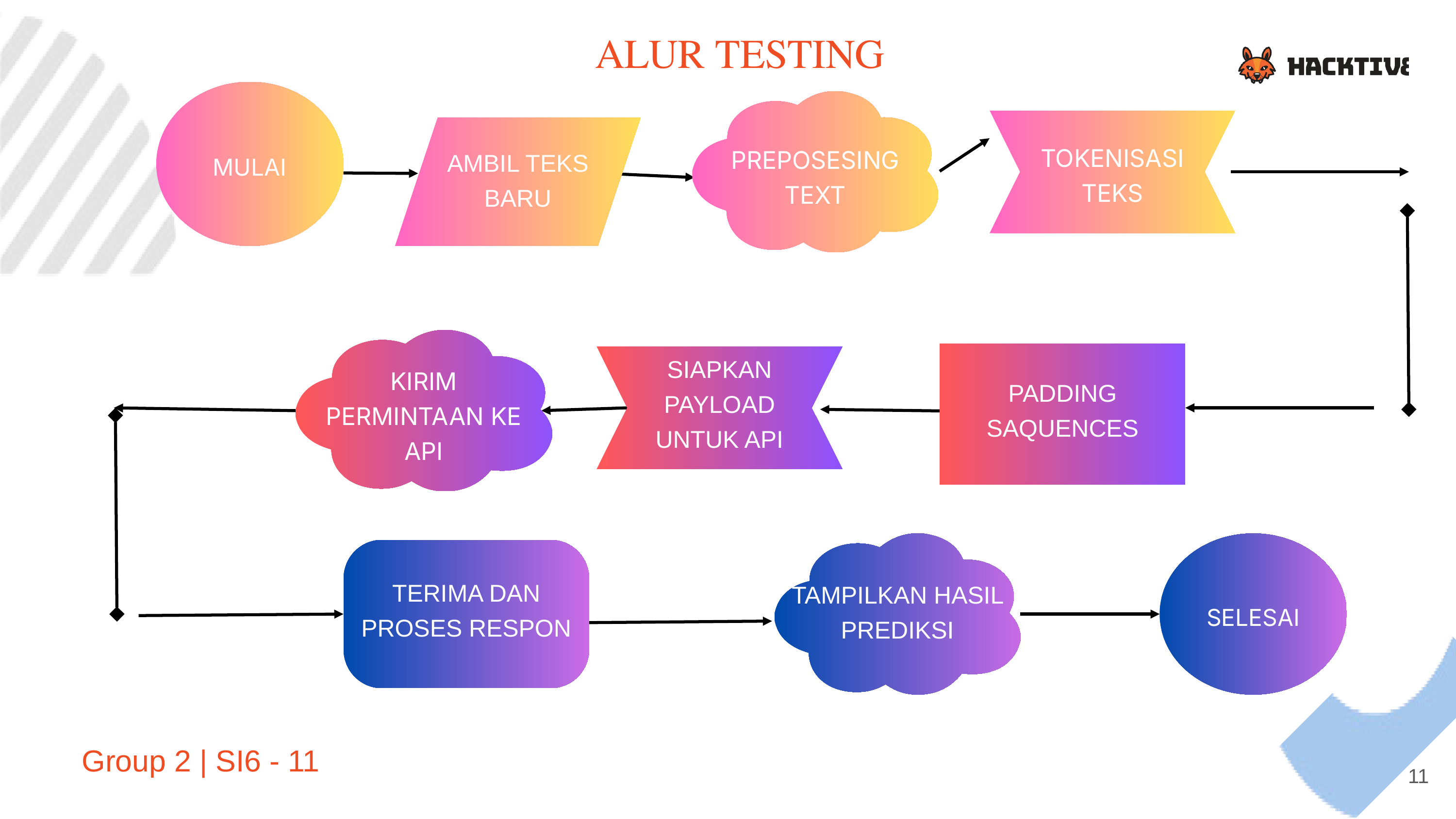

ALUR TESTING

MULAI

PREPOSESING TEXT

AMBIL TEKS BARU

TOKENISASI TEKS

PADDING SAQUENCES

KIRIM PERMINTAAN KE API

SIAPKAN PAYLOAD UNTUK API

TERIMA DAN PROSES RESPON

TAMPILKAN HASIL PREDIKSI

SELESAI

Group 2 | SI6 - 11
11